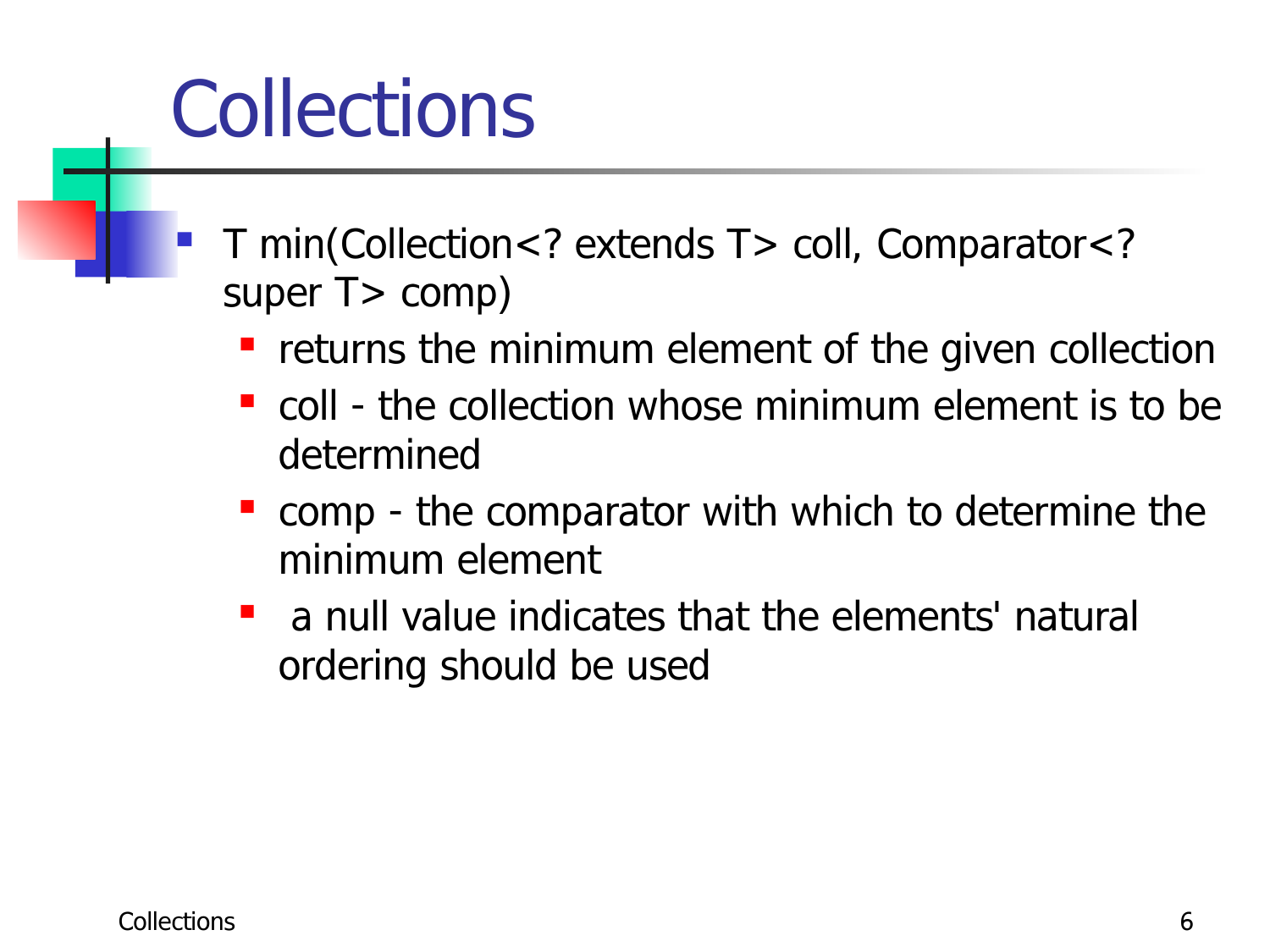

# Collections
T min(Collection<? extends T> coll, Comparator<? super T> comp)
returns the minimum element of the given collection
coll - the collection whose minimum element is to be determined
comp - the comparator with which to determine the minimum element
 a null value indicates that the elements' natural ordering should be used

Collections
6